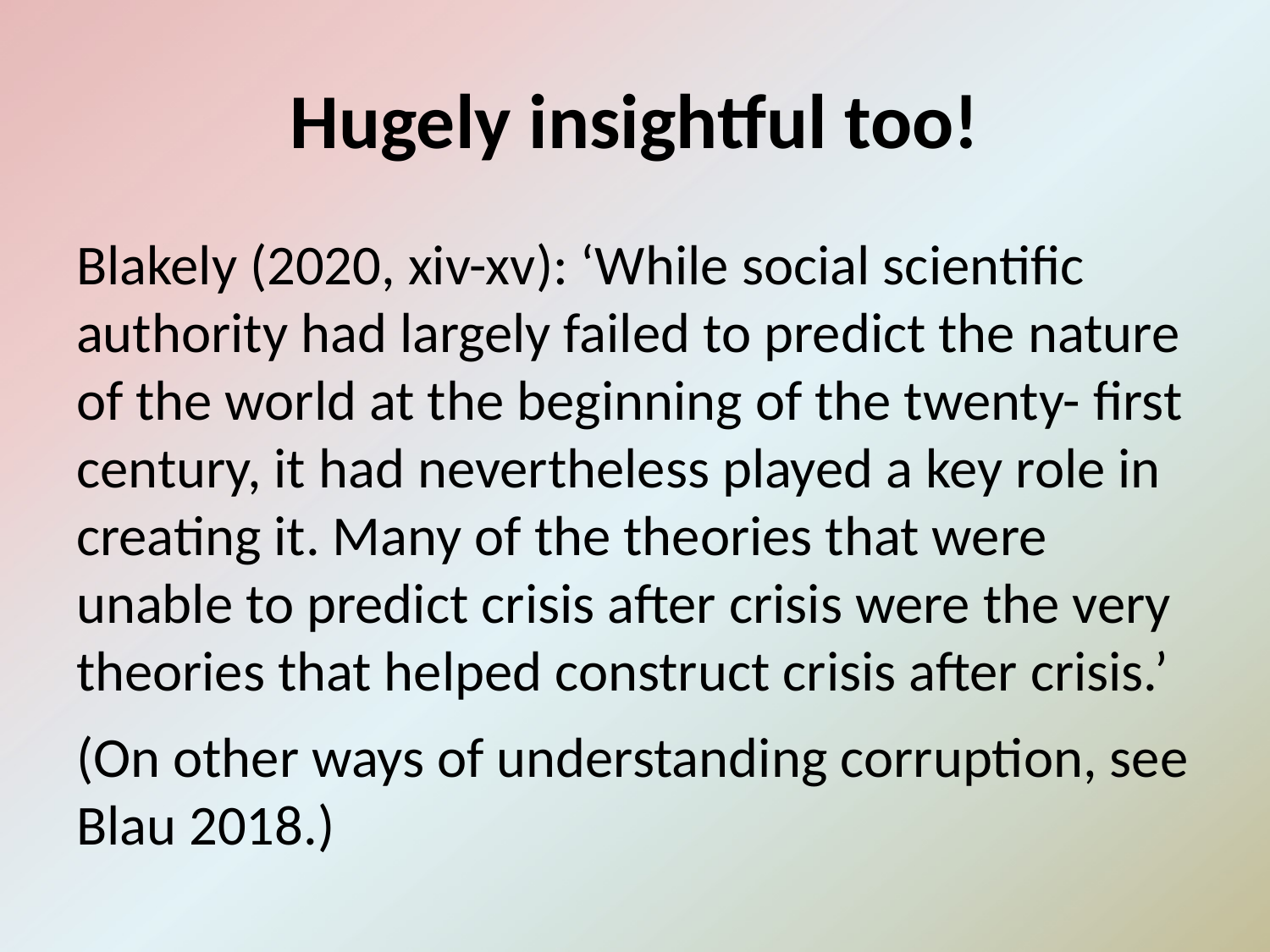

# Hugely insightful too!
Blakely (2020, xiv-xv): ‘While social scientific authority had largely failed to predict the nature of the world at the beginning of the twenty- first century, it had nevertheless played a key role in creating it. Many of the theories that were unable to predict crisis after crisis were the very theories that helped construct crisis after crisis.’
(On other ways of understanding corruption, see Blau 2018.)